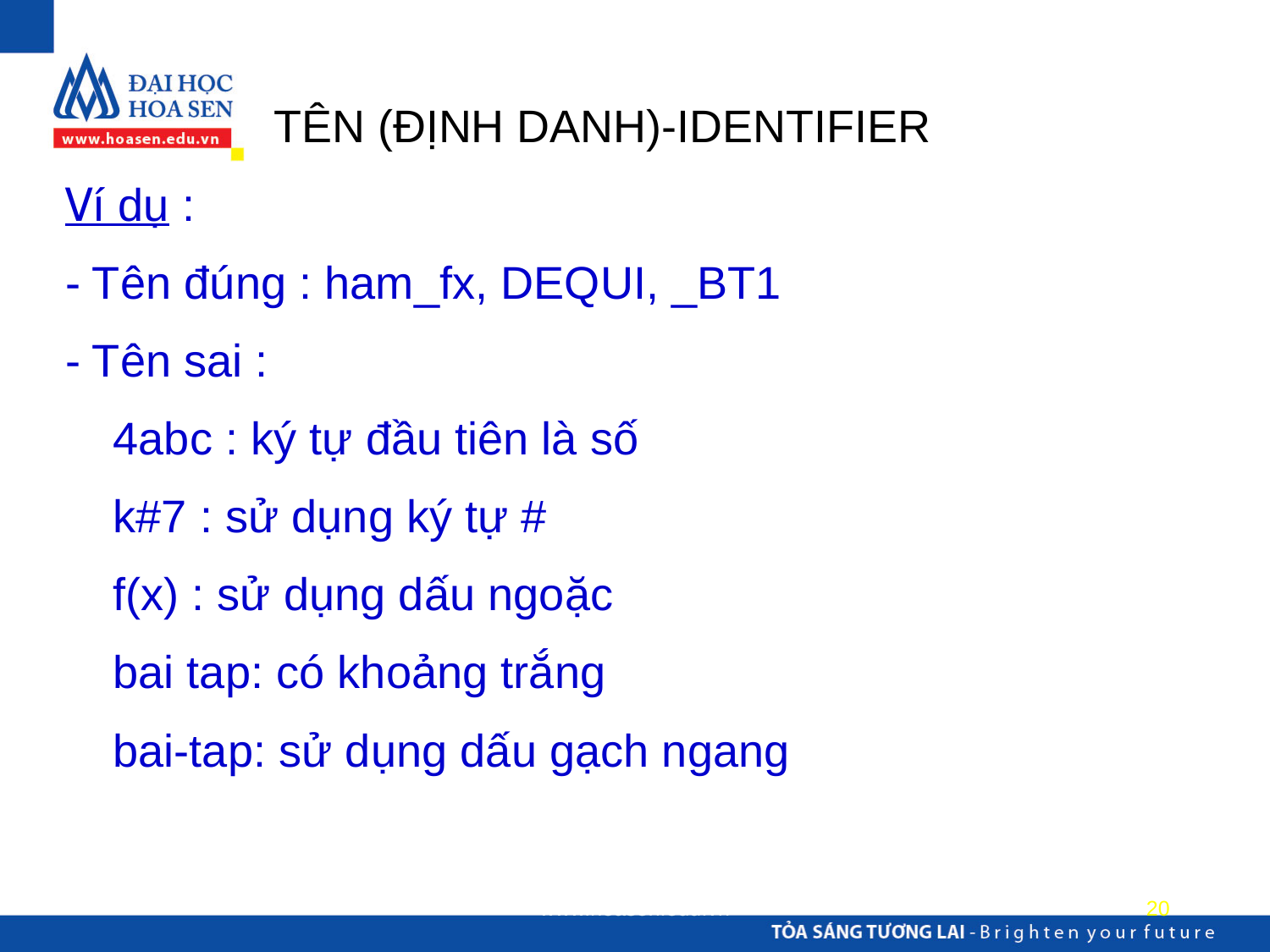

# TÊN (ĐỊNH DANH)-IDENTIFIER
Ví dụ :
- Tên đúng : ham_fx, DEQUI, _BT1
- Tên sai :
	4abc : ký tự đầu tiên là số
	k#7 : sử dụng ký tự #
	f(x) : sử dụng dấu ngoặc
	bai tap: có khoảng trắng
	bai-tap: sử dụng dấu gạch ngang
www.hoasen.edu.vn
20